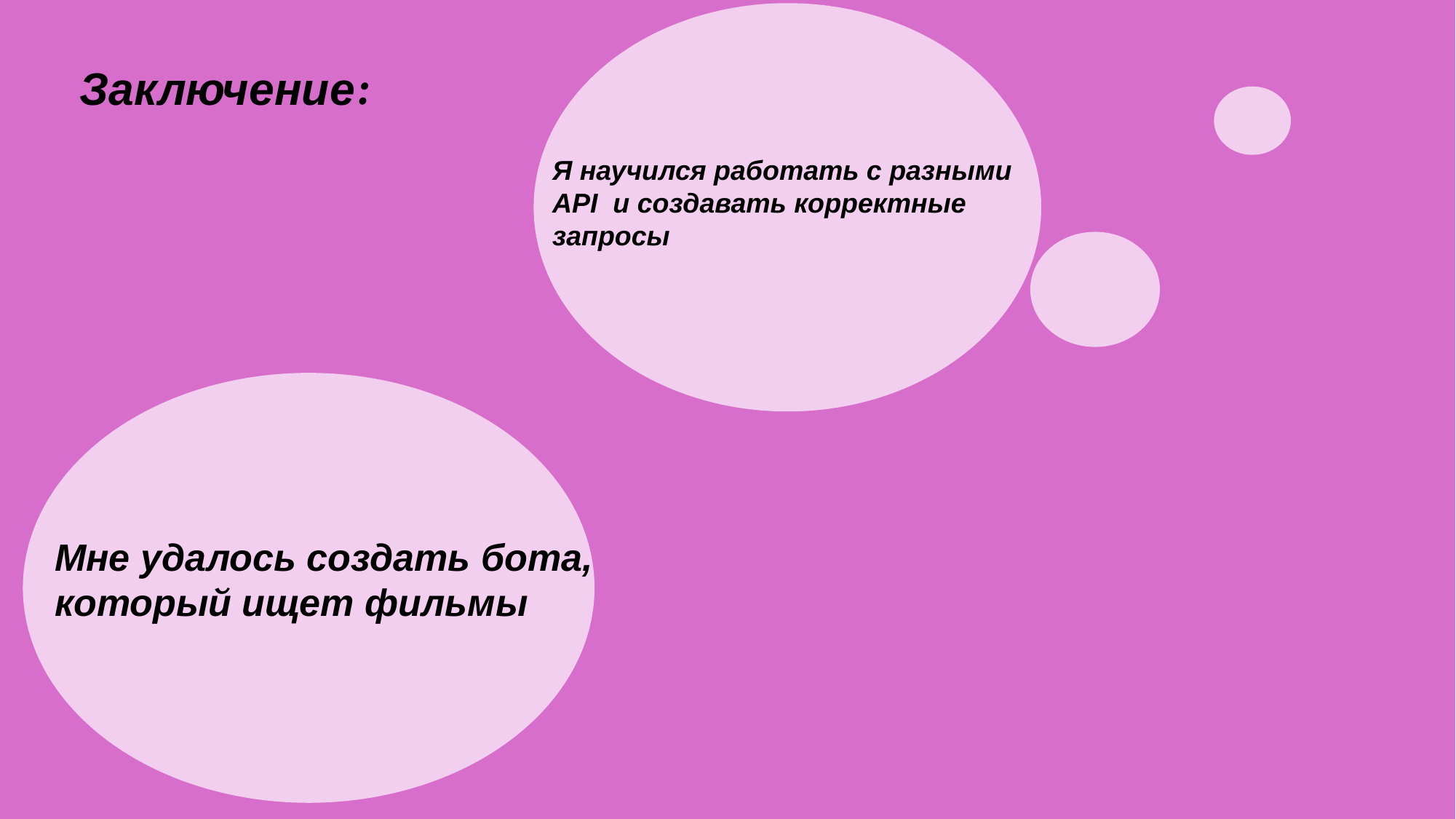

Я научился работать с разными API  и создавать корректные запросы
Заключение:

Мне удалось создать бота, который ищет фильмы

У моего бота есть некоторые недоработки, но я доволен результатом.